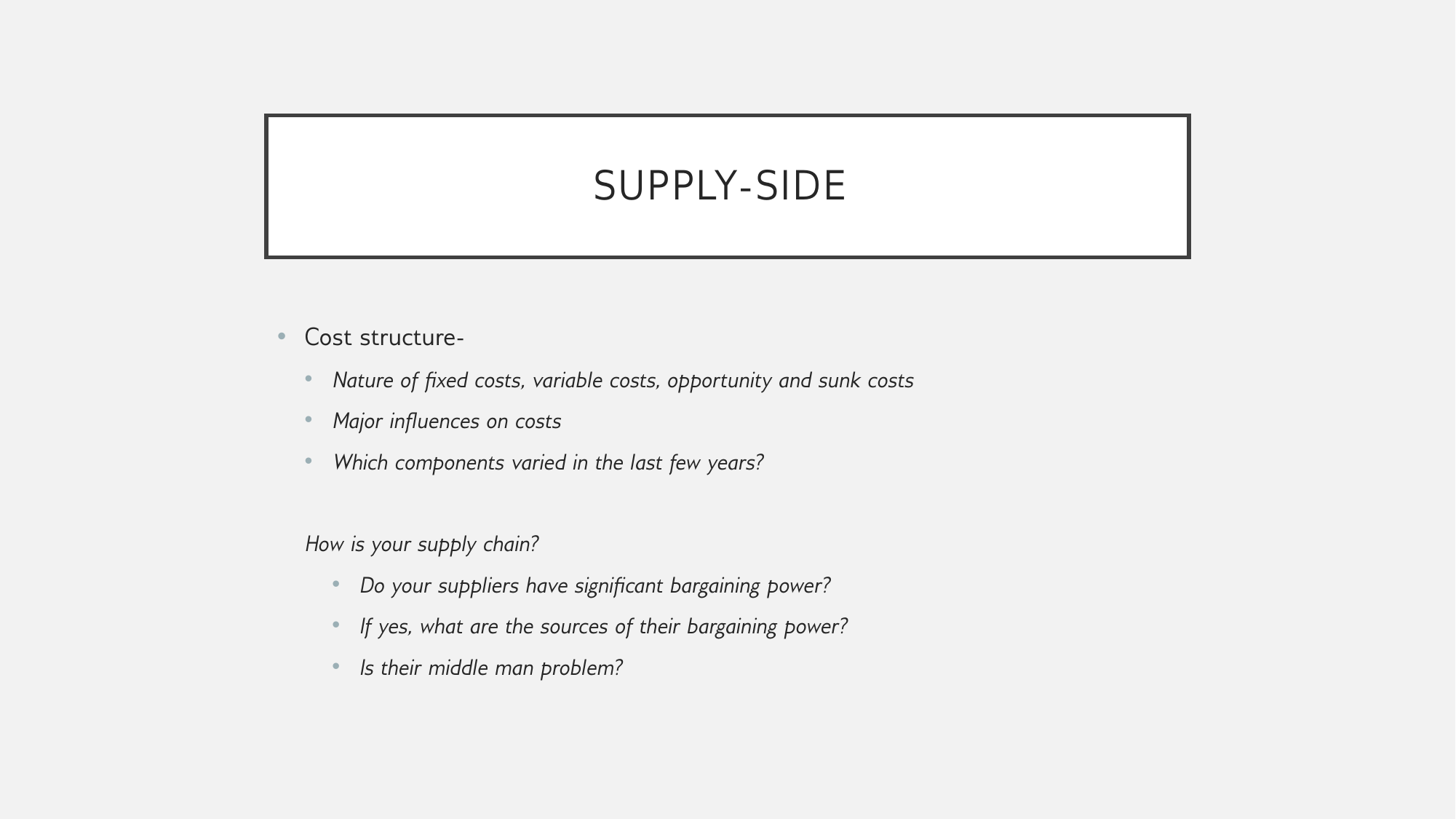

# Supply-side
Cost structure-
Nature of fixed costs, variable costs, opportunity and sunk costs
Major influences on costs
Which components varied in the last few years?

How is your supply chain?
Do your suppliers have significant bargaining power?
If yes, what are the sources of their bargaining power?
Is their middle man problem?